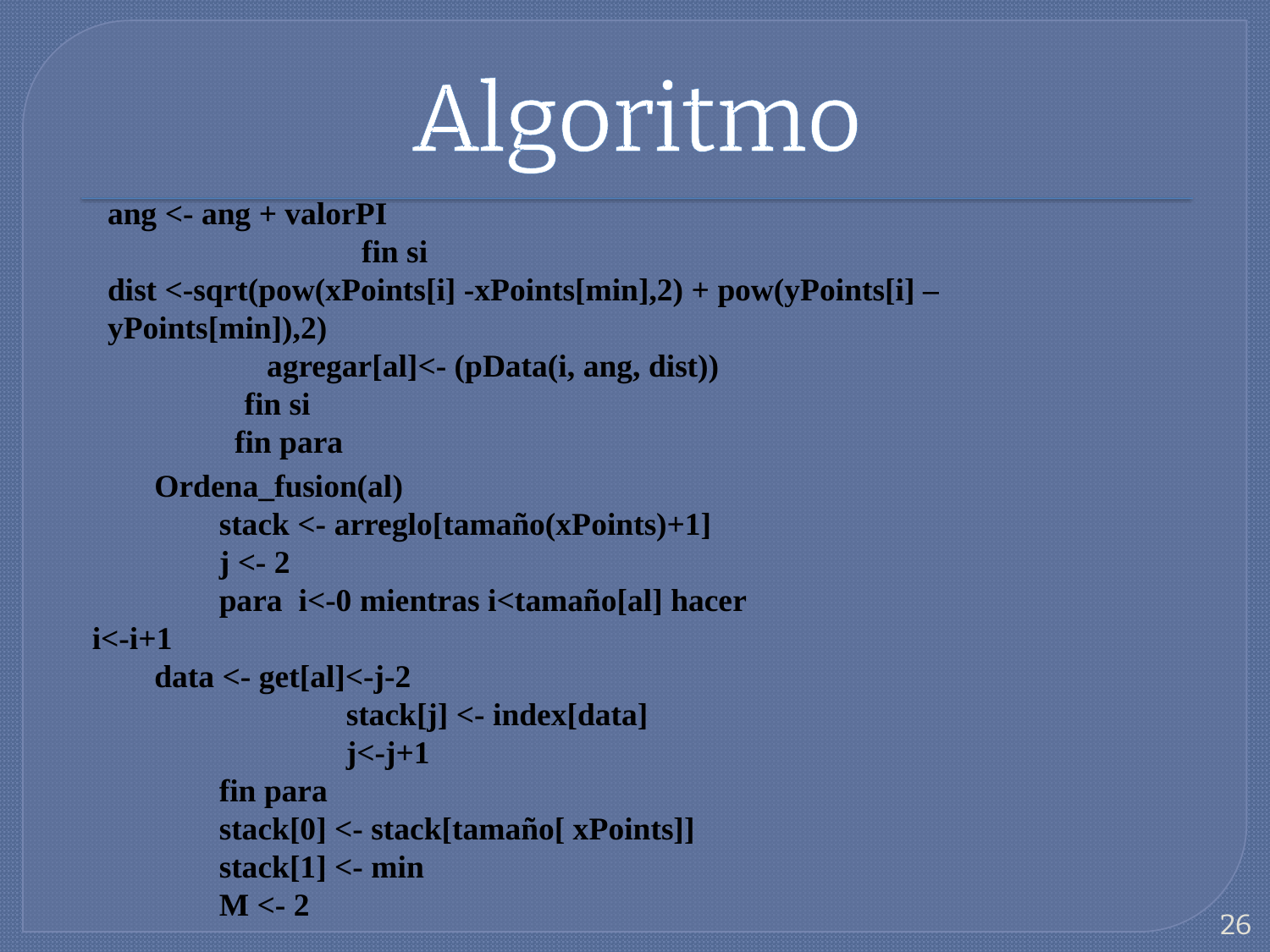

Algoritmo
ang <- ang + valorPI
                 	fin si
dist <-sqrt(pow(xPoints[i] -xPoints[min],2) + pow(yPoints[i] –yPoints[min]),2)
	    agregar[al]<- (pData(i, ang, dist))
                 fin si
	fin para
Ordena_fusion(al)
	stack <- arreglo[tamaño(xPoints)+1]
	j <- 2
	para  i<-0 mientras i<tamaño[al] hacer i<-i+1
data <- get[al]<-j-2
	         	stack[j] <- index[data]
                     	j<-j+1
	fin para
	stack[0] <- stack[tamaño[ xPoints]]
	stack[1] <- min
	M <- 2
26